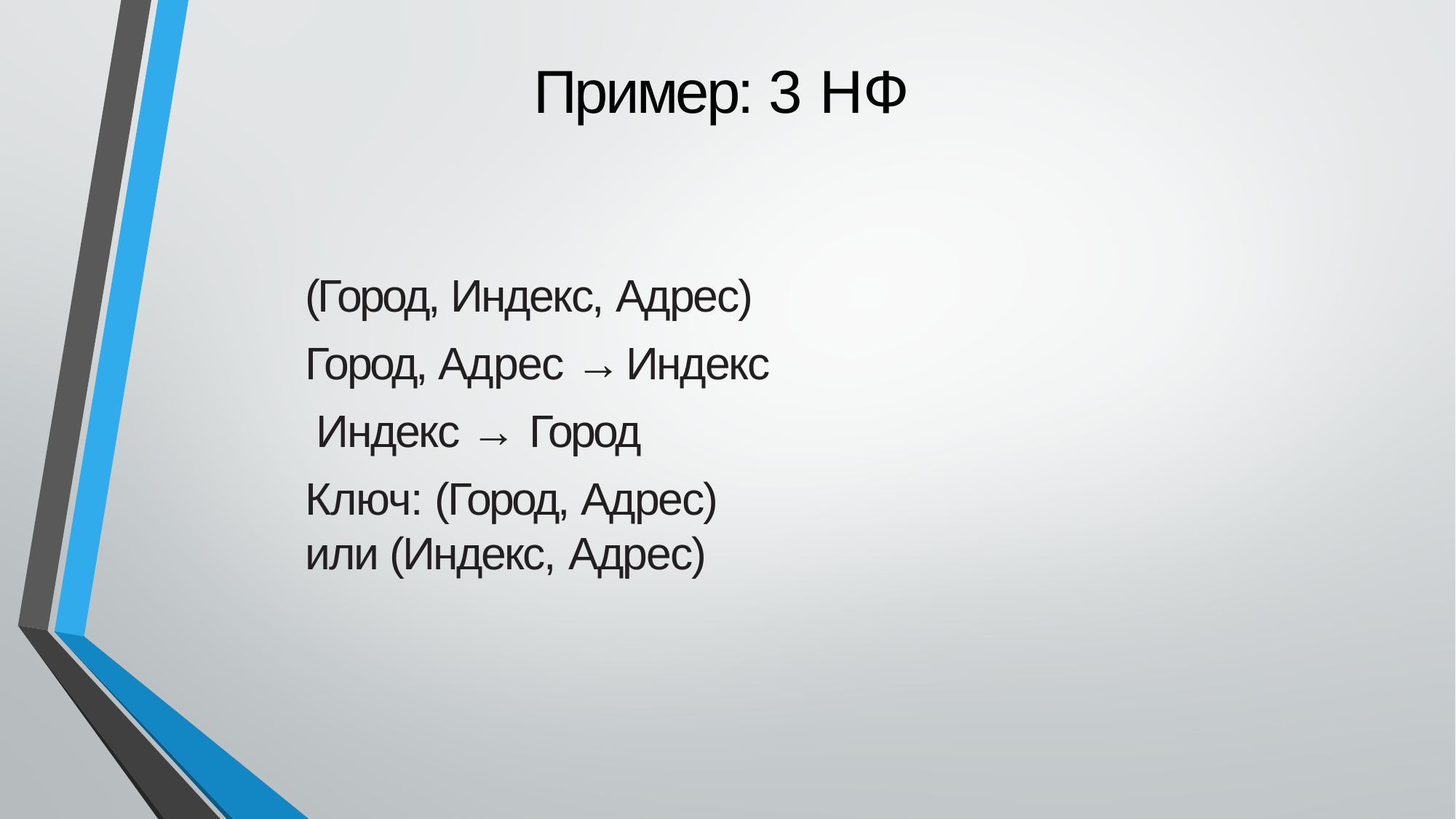

# Пример: 3 НФ
(Город, Индекс, Адрес)  Город, Адрес → Индекс  Индекс → Город
Ключ: (Город, Адрес) или (Индекс, Адрес)